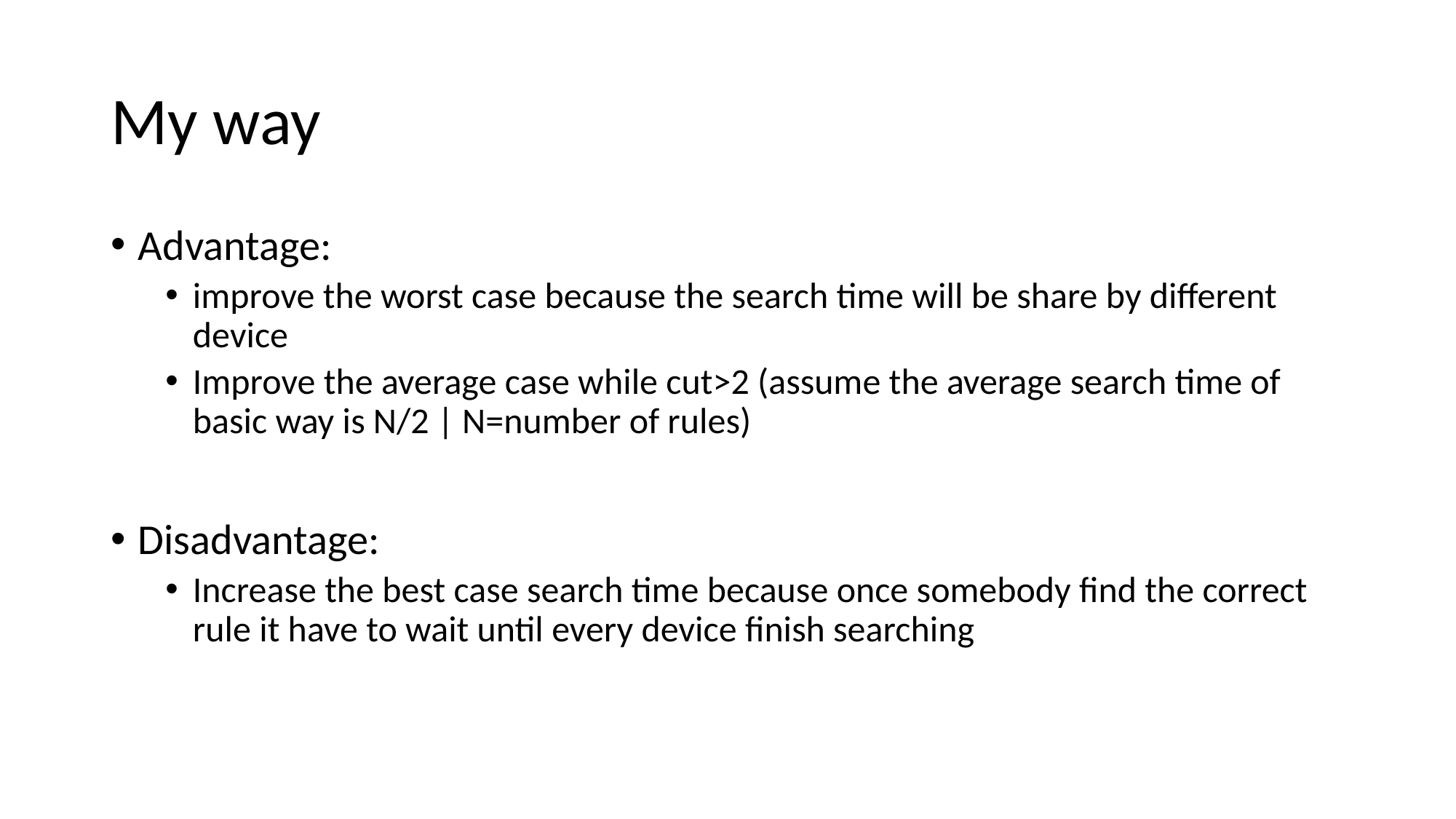

# My way
Advantage:
improve the worst case because the search time will be share by different device
Improve the average case while cut>2 (assume the average search time of basic way is N/2 | N=number of rules)

Disadvantage:
Increase the best case search time because once somebody find the correct rule it have to wait until every device finish searching